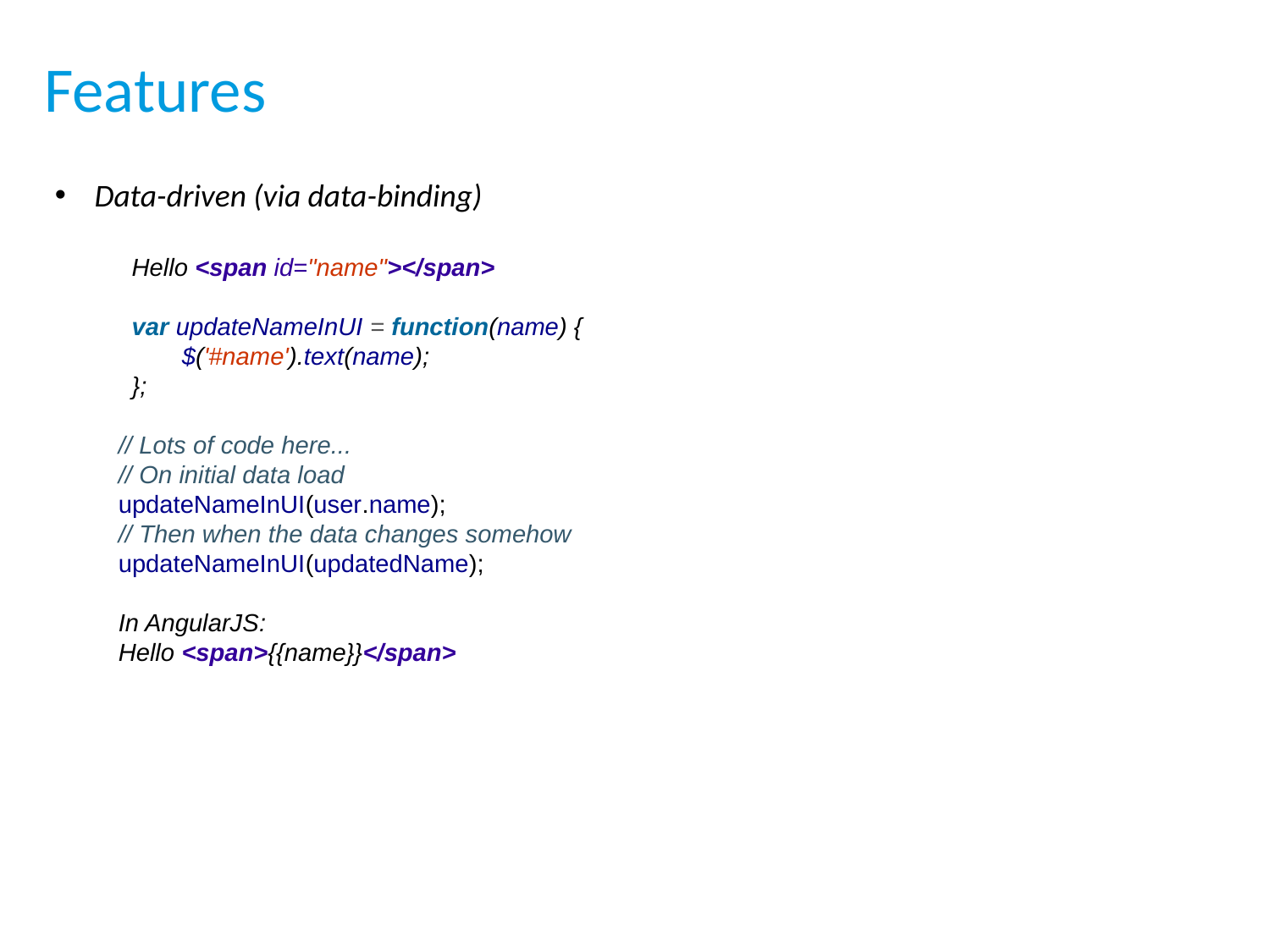

# Features
Data-driven (via data-binding)

           Hello <span id="name"></span>

           var updateNameInUI = function(name) {
	$('#name').text(name);
           };

// Lots of code here...
// On initial data load
updateNameInUI(user.name);
// Then when the data changes somehow
updateNameInUI(updatedName);

In AngularJS:
Hello <span>{{name}}</span>